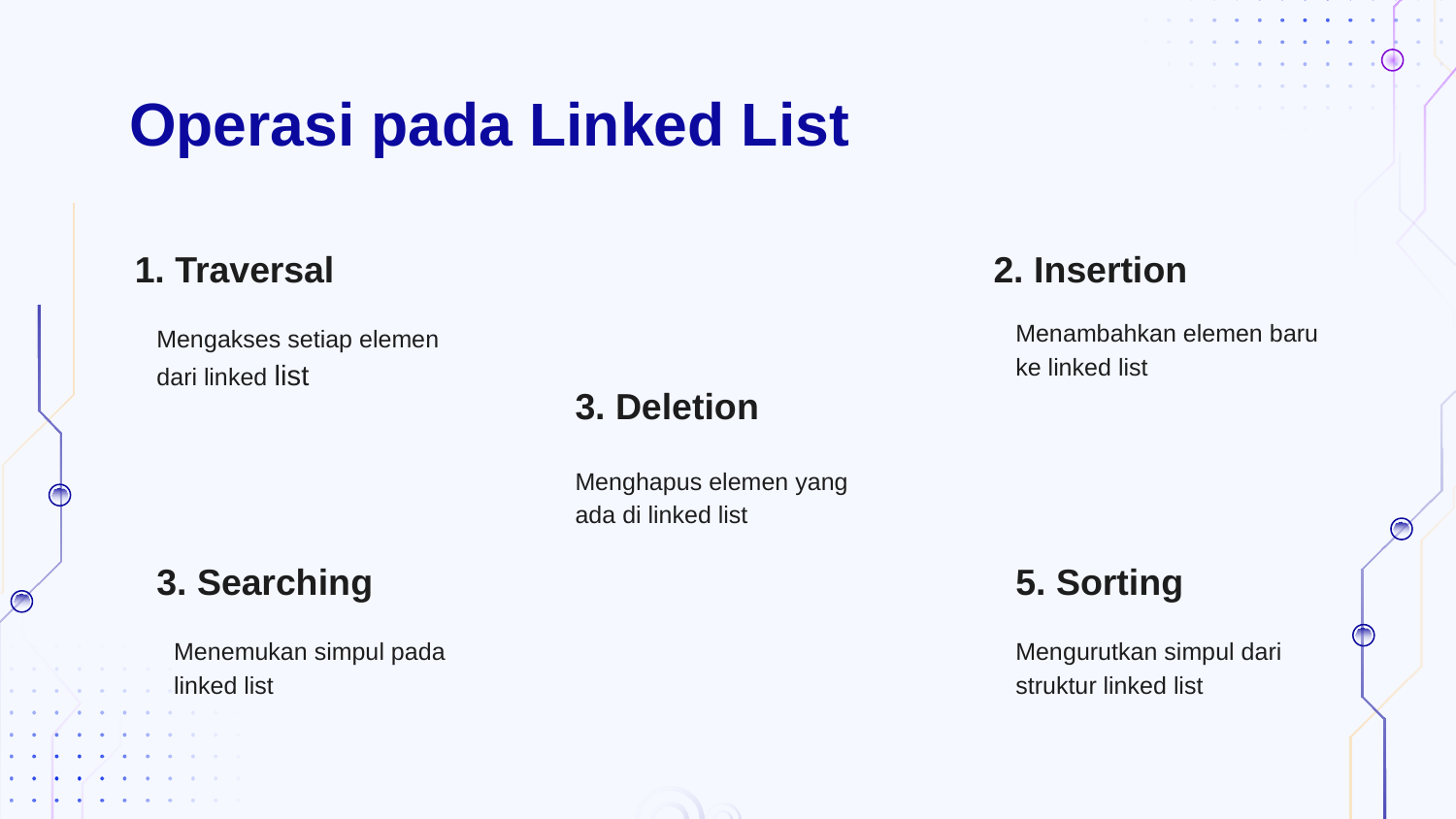

# Operasi pada Linked List
1. Traversal
2. Insertion
Menambahkan elemen baru ke linked list
Mengakses setiap elemen dari linked list
3. Deletion
Menghapus elemen yang ada di linked list
3. Searching
5. Sorting
Menemukan simpul pada linked list
Mengurutkan simpul dari struktur linked list